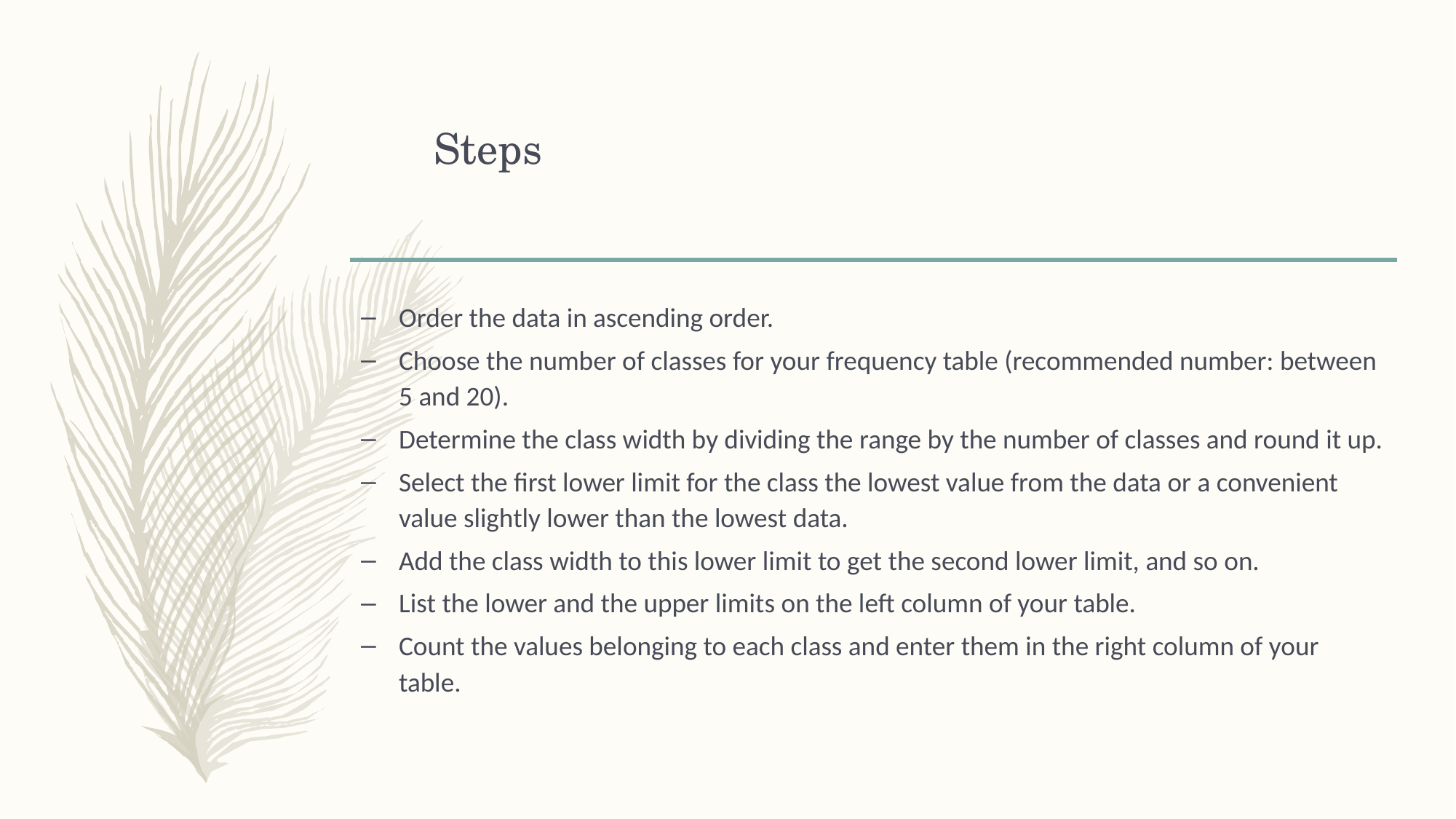

# Steps
Order the data in ascending order.
Choose the number of classes for your frequency table (recommended number: between 5 and 20).
Determine the class width by dividing the range by the number of classes and round it up.
Select the first lower limit for the class the lowest value from the data or a convenient value slightly lower than the lowest data.
Add the class width to this lower limit to get the second lower limit, and so on.
List the lower and the upper limits on the left column of your table.
Count the values belonging to each class and enter them in the right column of your table.